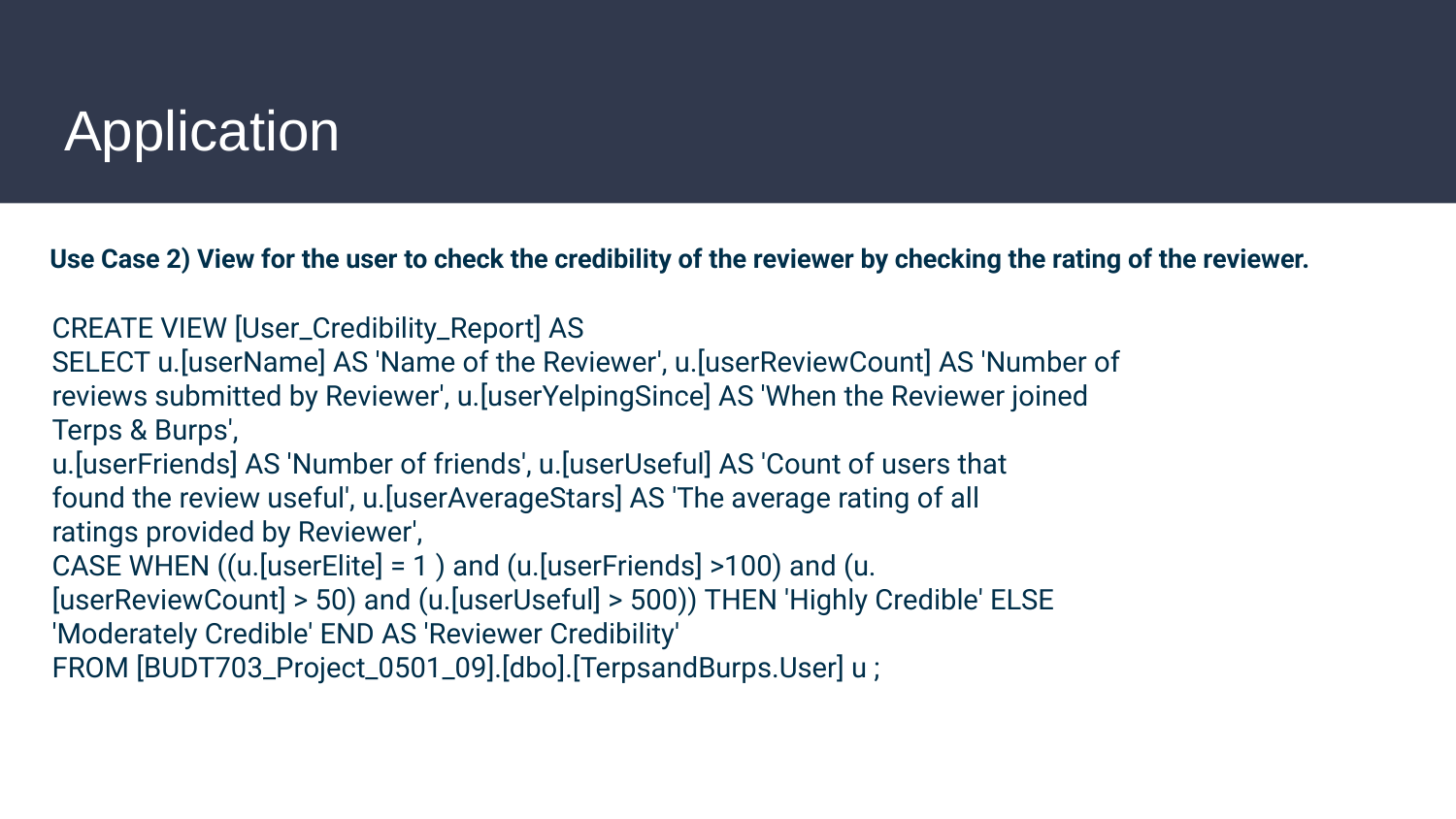

# Application
Use Case 2) View for the user to check the credibility of the reviewer by checking the rating of the reviewer.
CREATE VIEW [User_Credibility_Report] AS
SELECT u.[userName] AS 'Name of the Reviewer', u.[userReviewCount] AS 'Number of
reviews submitted by Reviewer', u.[userYelpingSince] AS 'When the Reviewer joined
Terps & Burps',
u.[userFriends] AS 'Number of friends', u.[userUseful] AS 'Count of users that
found the review useful', u.[userAverageStars] AS 'The average rating of all
ratings provided by Reviewer',
CASE WHEN ((u.[userElite] = 1 ) and (u.[userFriends] >100) and (u.
[userReviewCount] > 50) and (u.[userUseful] > 500)) THEN 'Highly Credible' ELSE
'Moderately Credible' END AS 'Reviewer Credibility'
FROM [BUDT703_Project_0501_09].[dbo].[TerpsandBurps.User] u ;